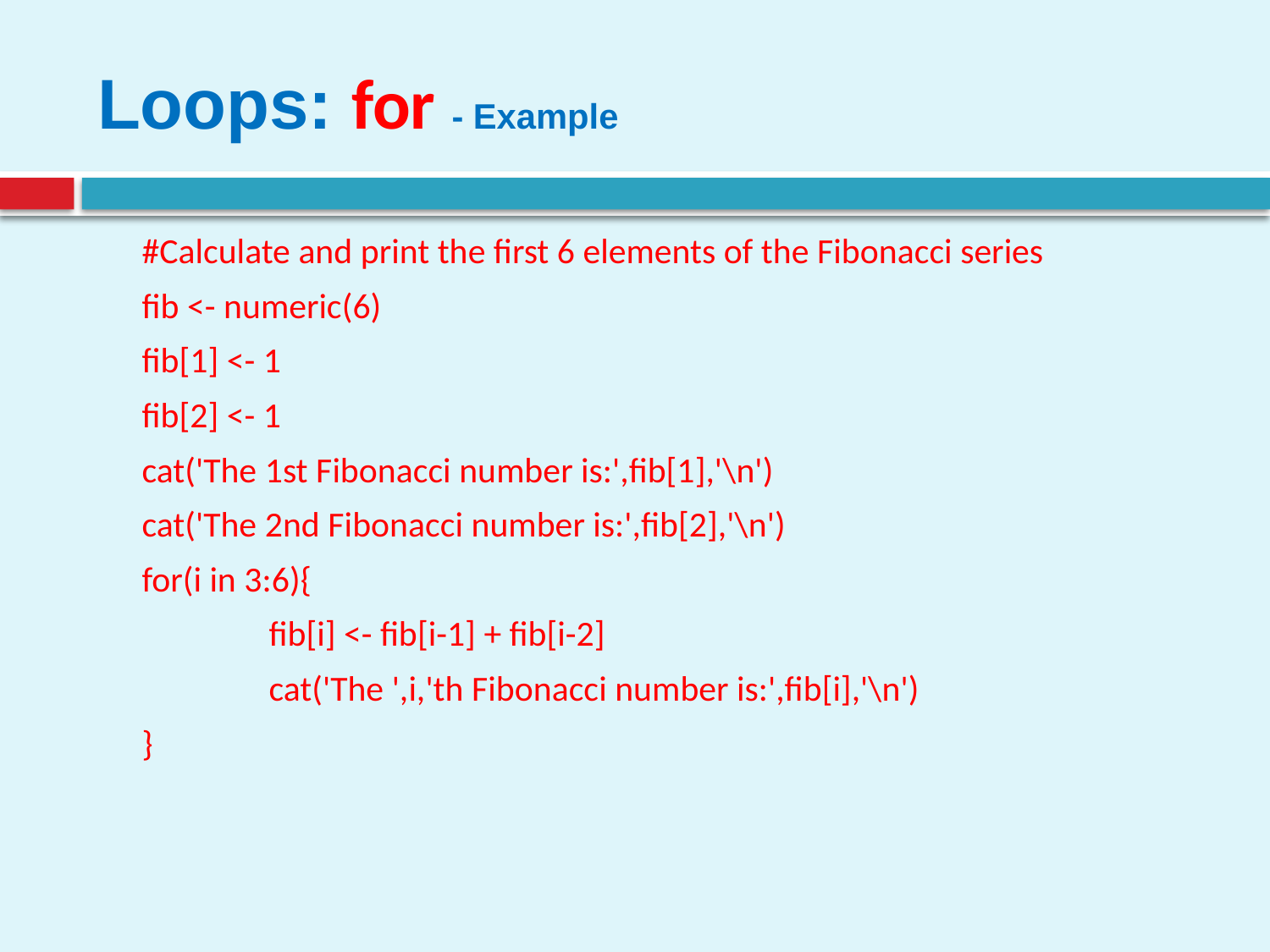

# Loops: for - Example
	#Calculate and print the first 6 elements of the Fibonacci series
	fib <- numeric(6)
	fib[1] <- 1
	fib[2] <- 1
	cat('The 1st Fibonacci number is:',fib[1],'\n')
	cat('The 2nd Fibonacci number is:',fib[2],'\n')
	for(i in 3:6){
		fib[i] <- fib[i-1] + fib[i-2]
		cat('The ',i,'th Fibonacci number is:',fib[i],'\n')
	}